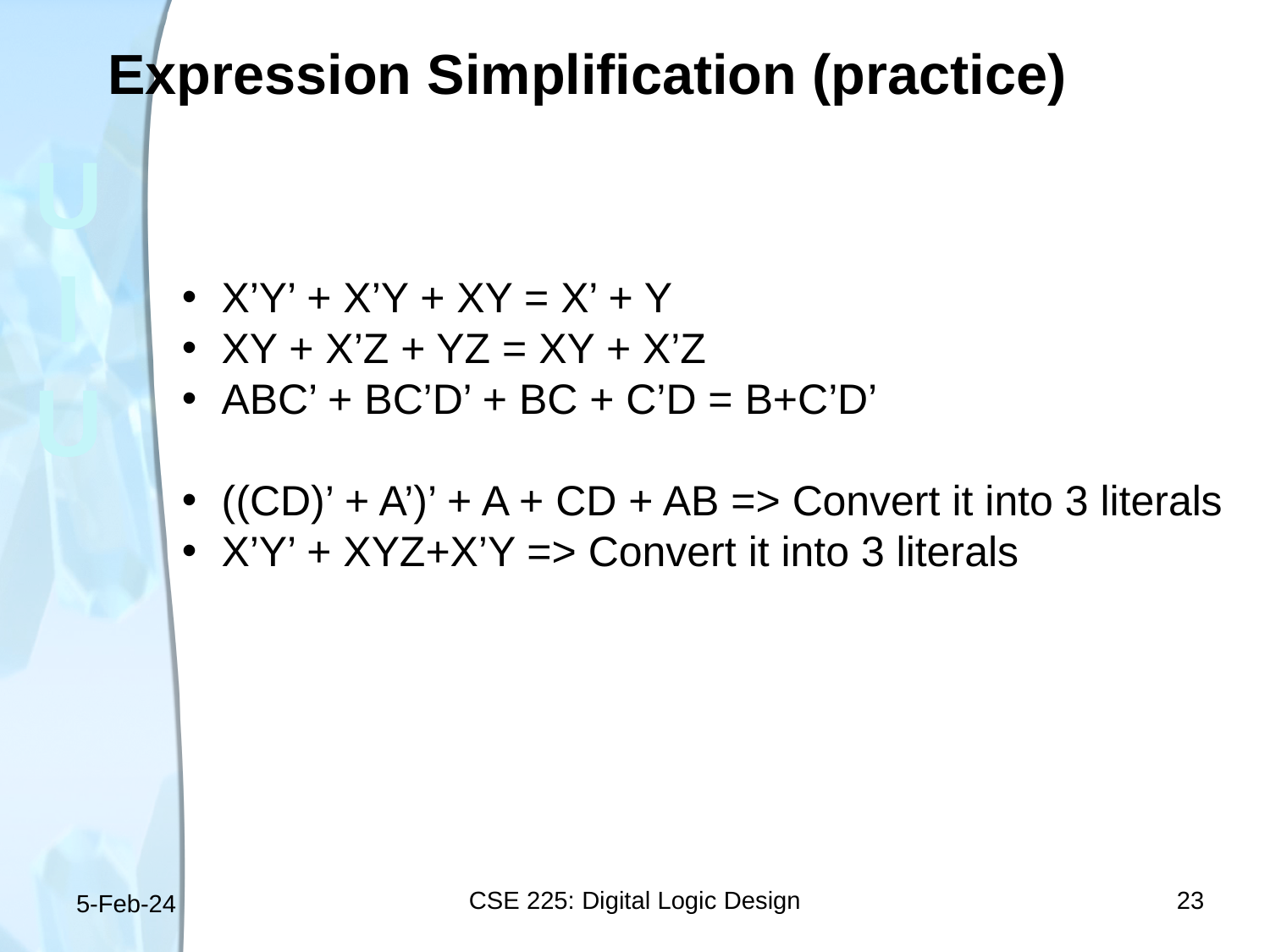

# Expression Simplification (practice)
X’Y’ + X’Y + XY = X’ + Y
XY + X’Z + YZ = XY + X’Z
ABC’ + BC’D’ + BC + C’D = B+C’D’

((CD)’ + A’)’ + A + CD + AB => Convert it into 3 literals
X’Y’ + XYZ+X’Y => Convert it into 3 literals
CSE 225: Digital Logic Design
23
5-Feb-24